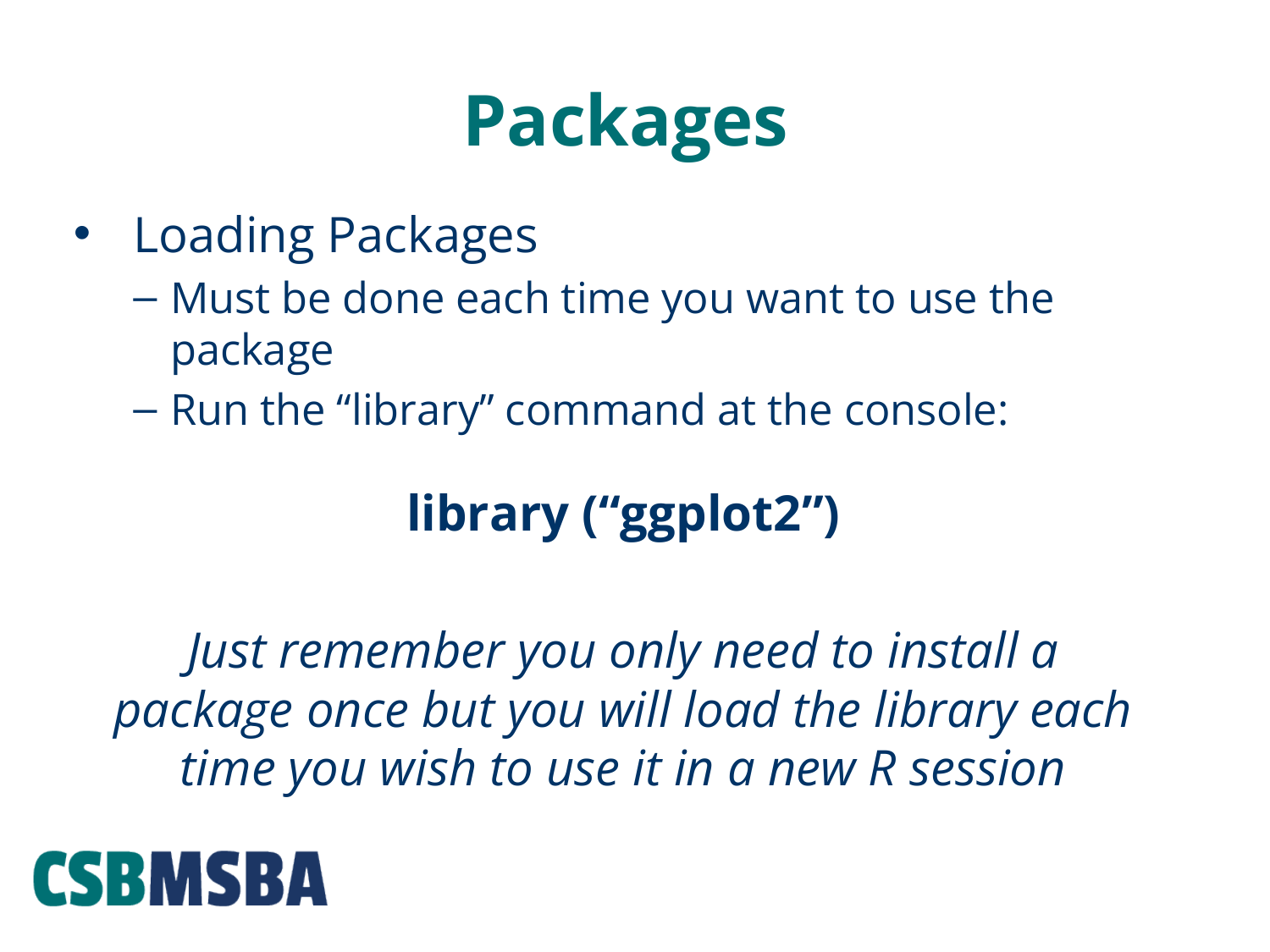

# Packages
Loading Packages
Must be done each time you want to use the package
Run the “library” command at the console:

library (“ggplot2”)

Just remember you only need to install a package once but you will load the library each time you wish to use it in a new R session